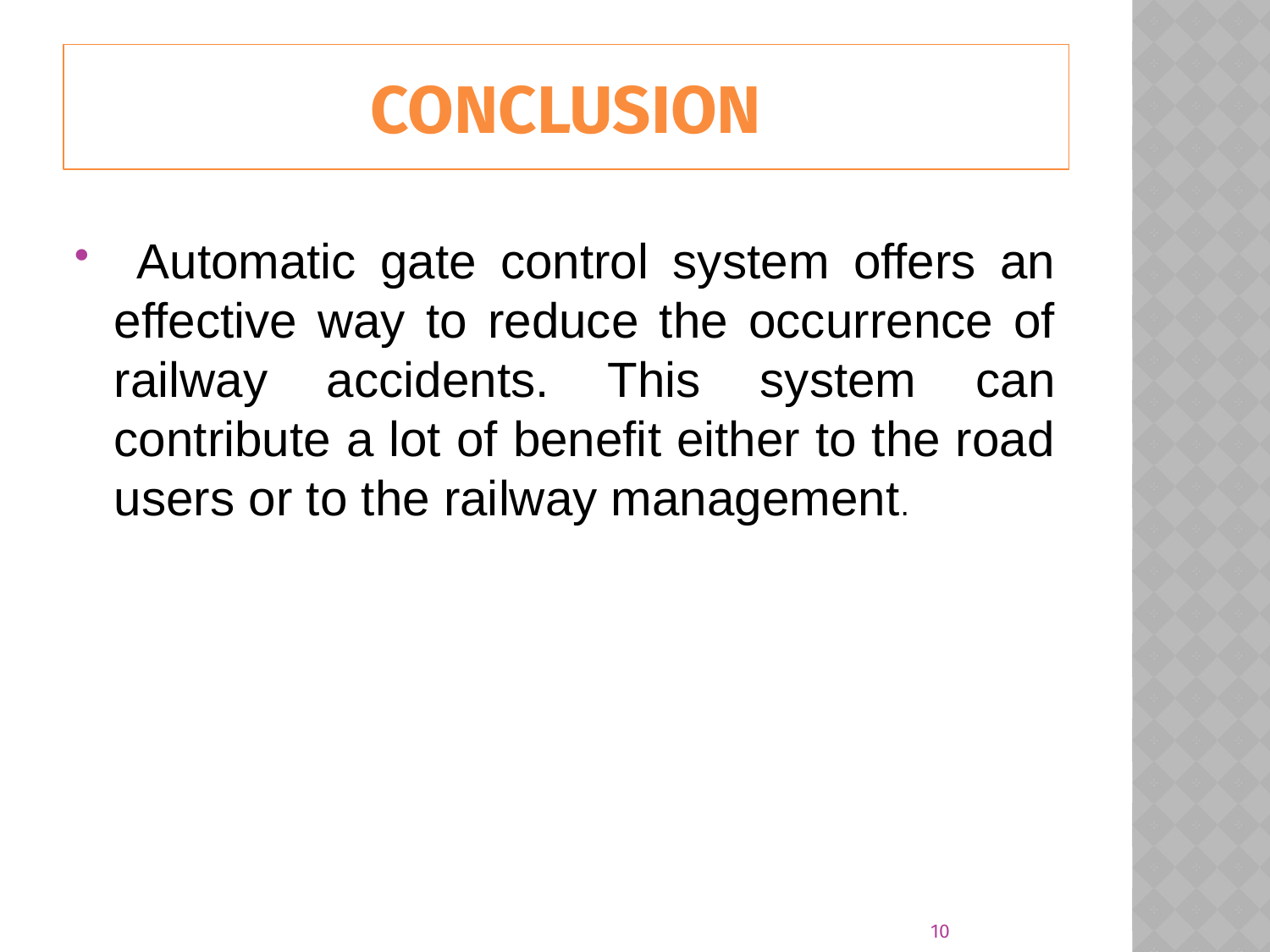

# Conclusion
 Automatic gate control system offers an effective way to reduce the occurrence of railway accidents. This system can contribute a lot of benefit either to the road users or to the railway management.
10